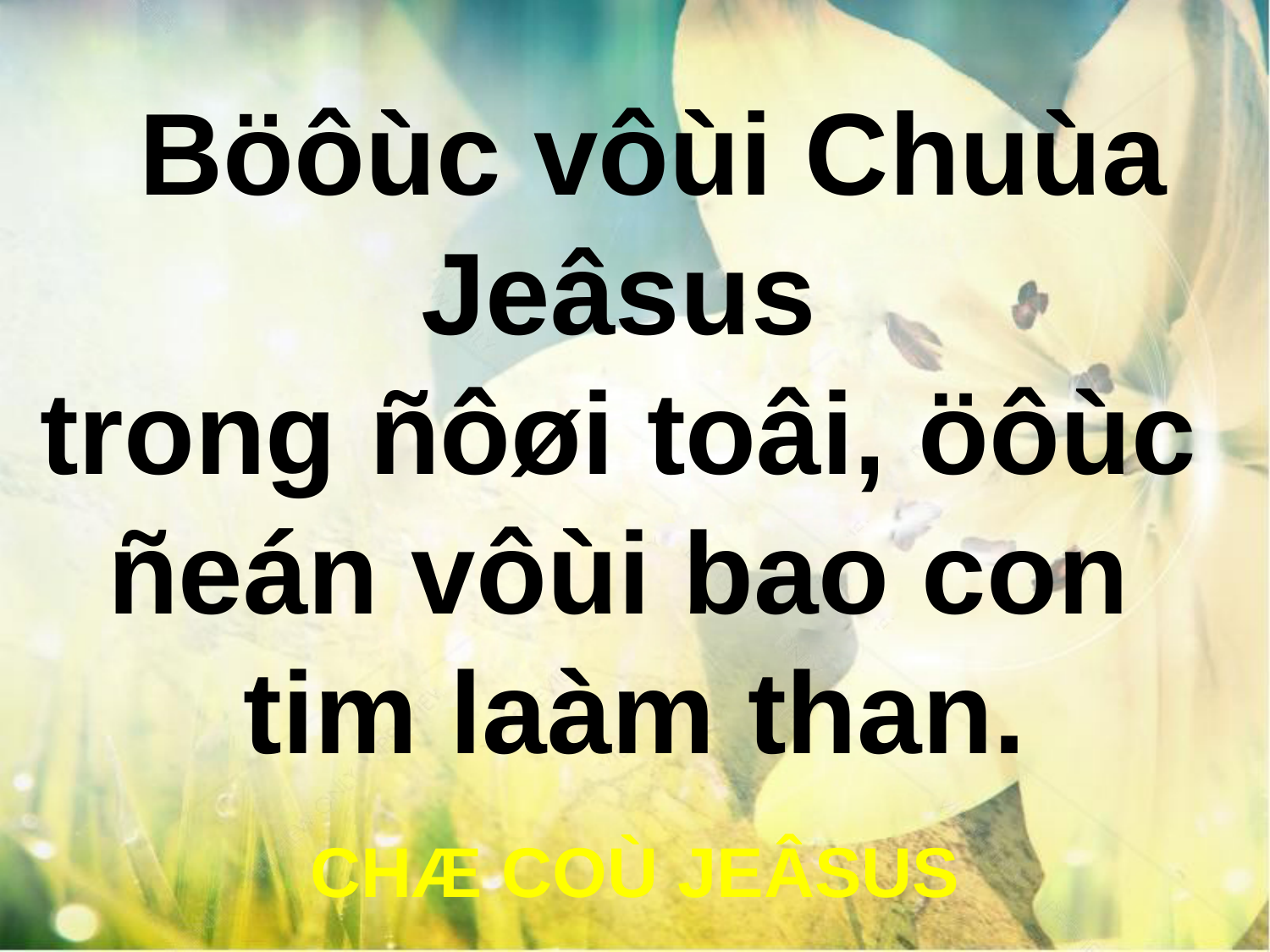

Böôùc vôùi Chuùa Jeâsus
trong ñôøi toâi, öôùc
ñeán vôùi bao con
tim laàm than.
CHÆ COÙ JEÂSUS